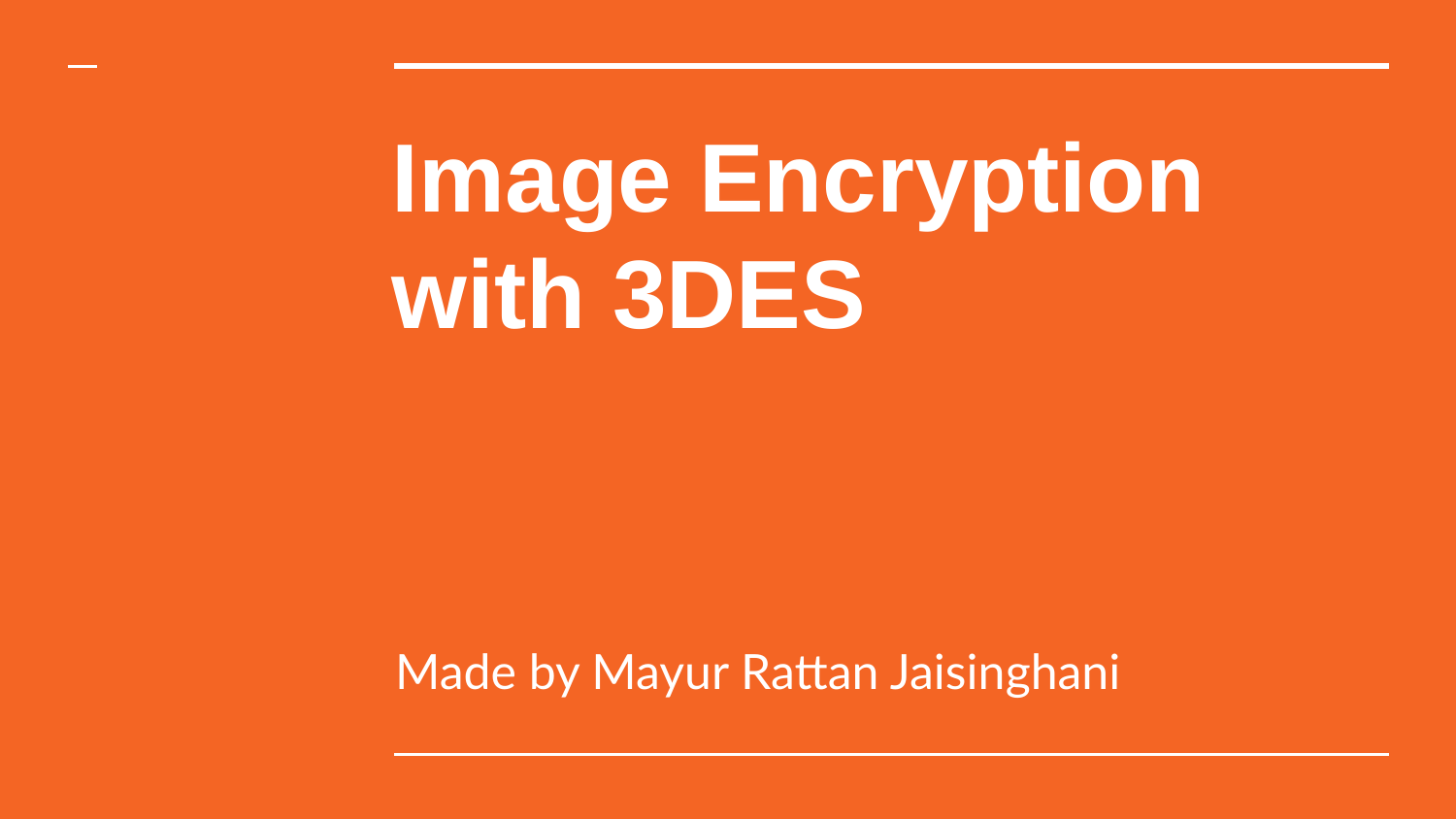

# Image Encryption with 3DES
Made by Mayur Rattan Jaisinghani